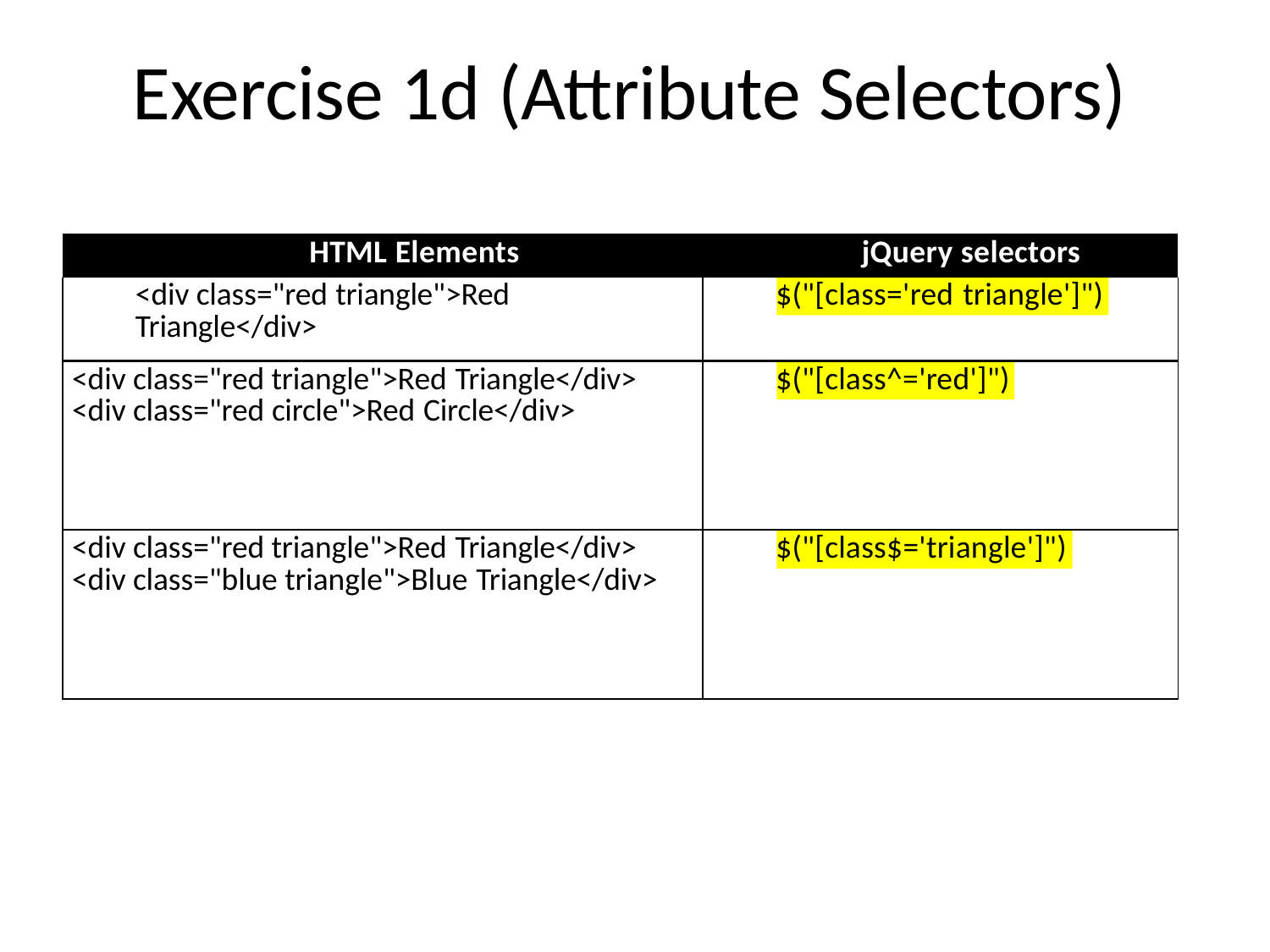

# Exercise 1d (Attribute Selectors)
| HTML Elements | jQuery selectors |
| --- | --- |
| <div class="red triangle">Red Triangle</div> | $("[class='red triangle']") |
| <div class="red triangle">Red Triangle</div> <div class="red circle">Red Circle</div> | $("[class^='red']") |
| <div class="red triangle">Red Triangle</div> <div class="blue triangle">Blue Triangle</div> | $("[class$='triangle']") |